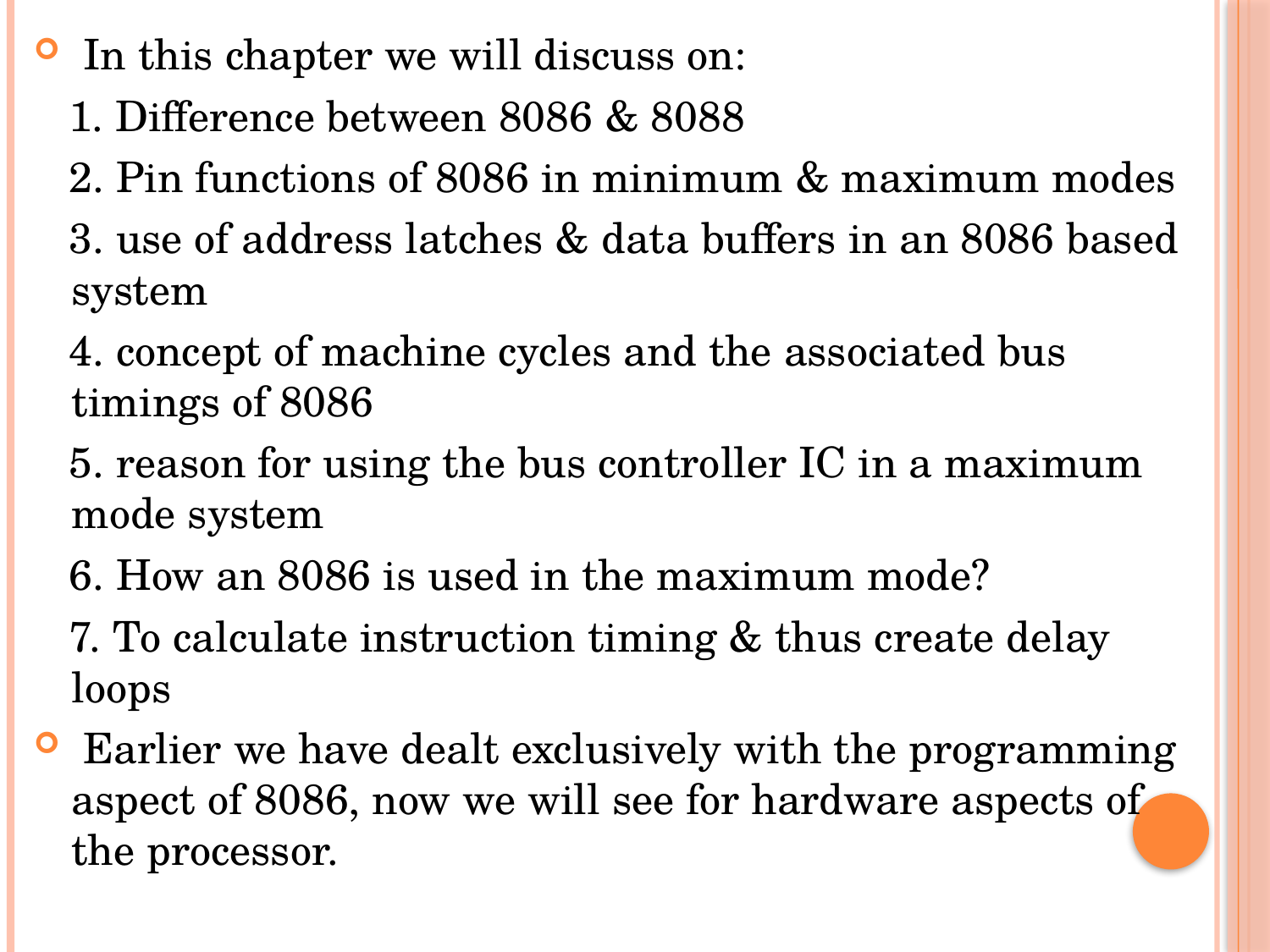

In this chapter we will discuss on:
   1. Difference between 8086 & 8088
   2. Pin functions of 8086 in minimum & maximum modes
   3. use of address latches & data buffers in an 8086 based system
   4. concept of machine cycles and the associated bus timings of 8086
   5. reason for using the bus controller IC in a maximum mode system
   6. How an 8086 is used in the maximum mode?
   7. To calculate instruction timing & thus create delay loops
 Earlier we have dealt exclusively with the programming aspect of 8086, now we will see for hardware aspects of the processor.